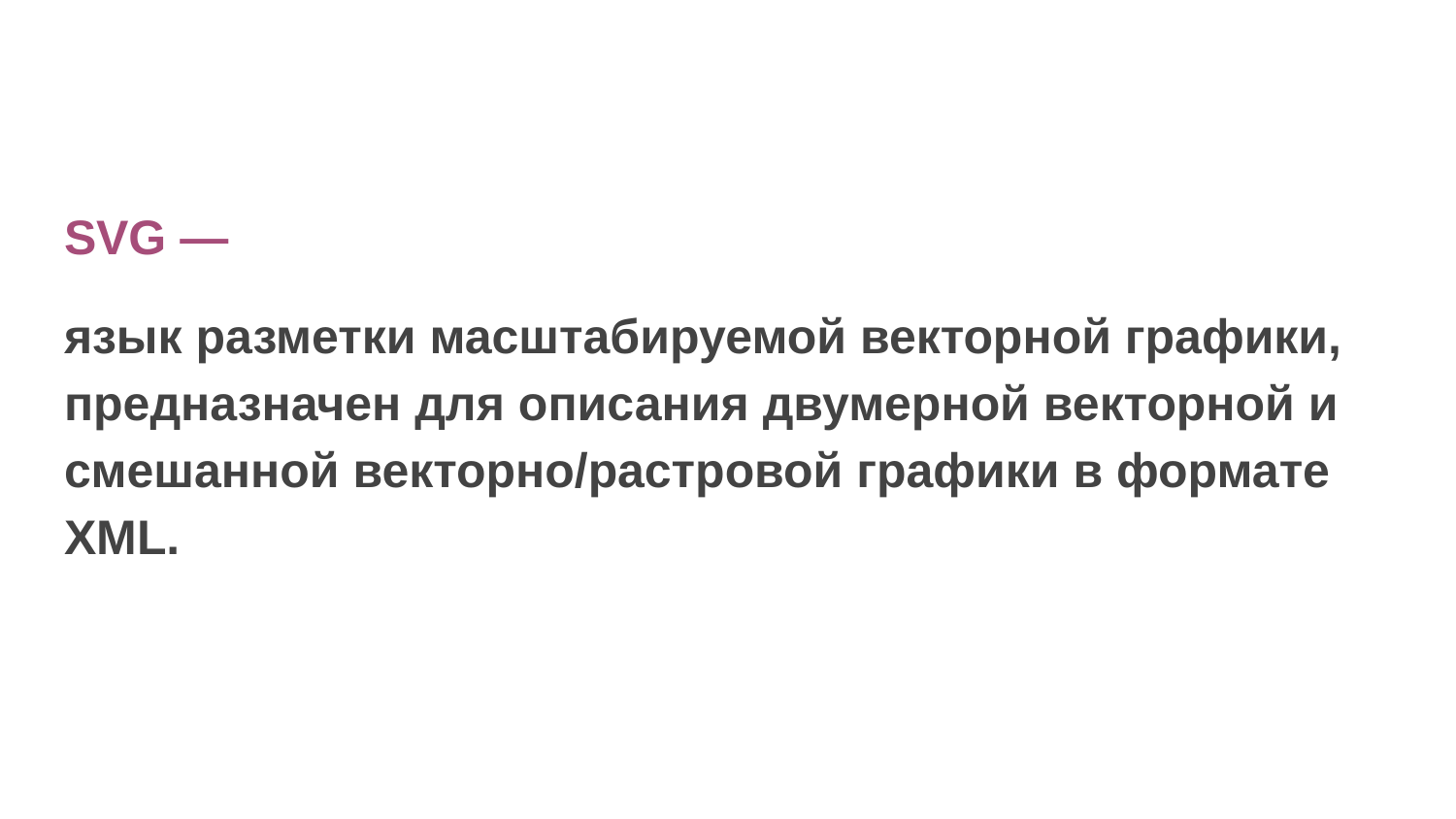

SVG —
язык разметки масштабируемой векторной графики, предназначен для описания двумерной векторной и смешанной векторно/растровой графики в формате XML.